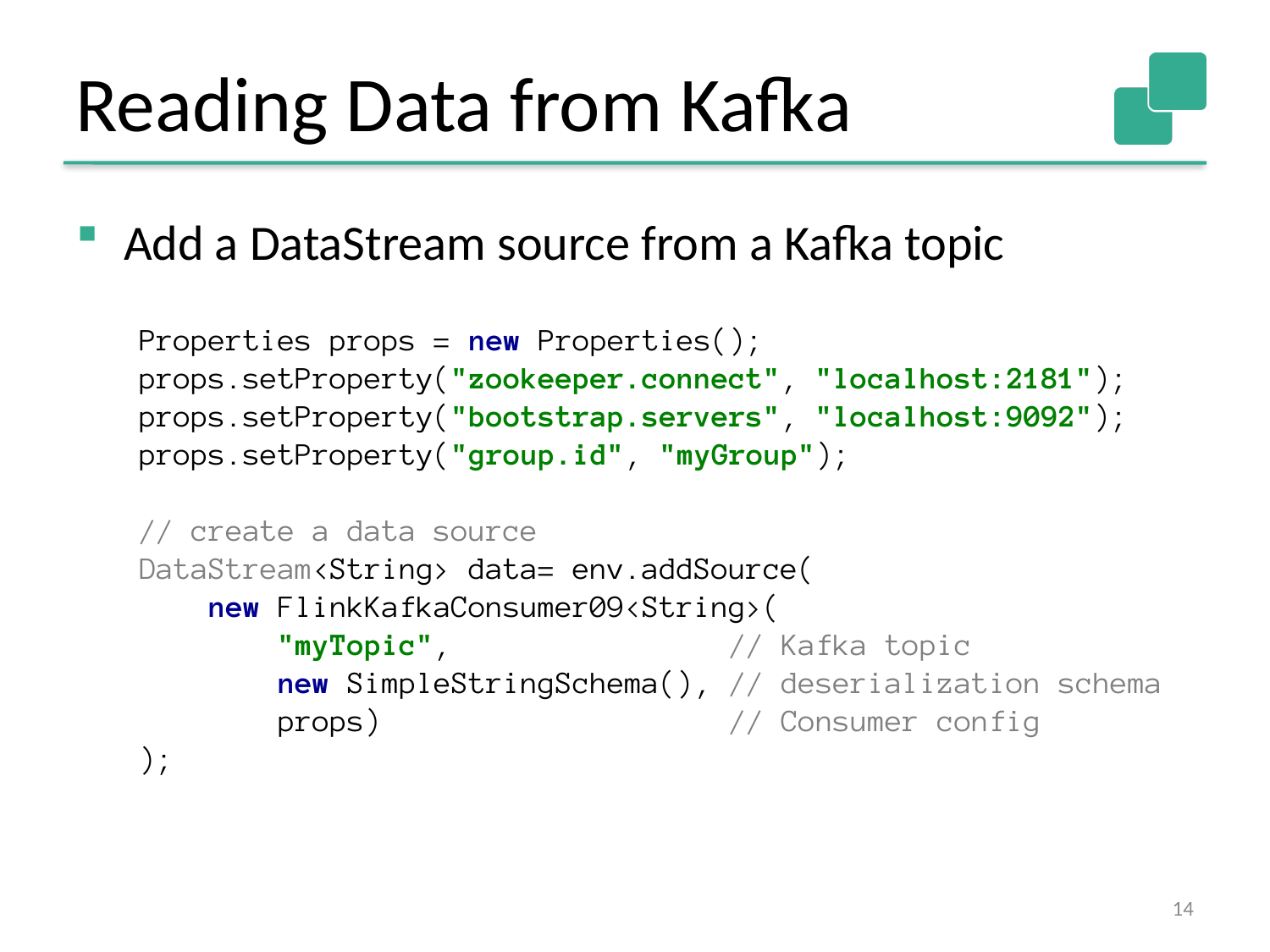

Reading Data from Kafka
Add a DataStream source from a Kafka topic

Properties props = new Properties();
props.setProperty("zookeeper.connect", "localhost:2181");
props.setProperty("bootstrap.servers", "localhost:9092");
props.setProperty("group.id", "myGroup");

// create a data source
DataStream<String> data= env.addSource(
    new FlinkKafkaConsumer09<String>(
        "myTopic",                // Kafka topic
        new SimpleStringSchema(), // deserialization schema
        props)                    // Consumer config
);
14